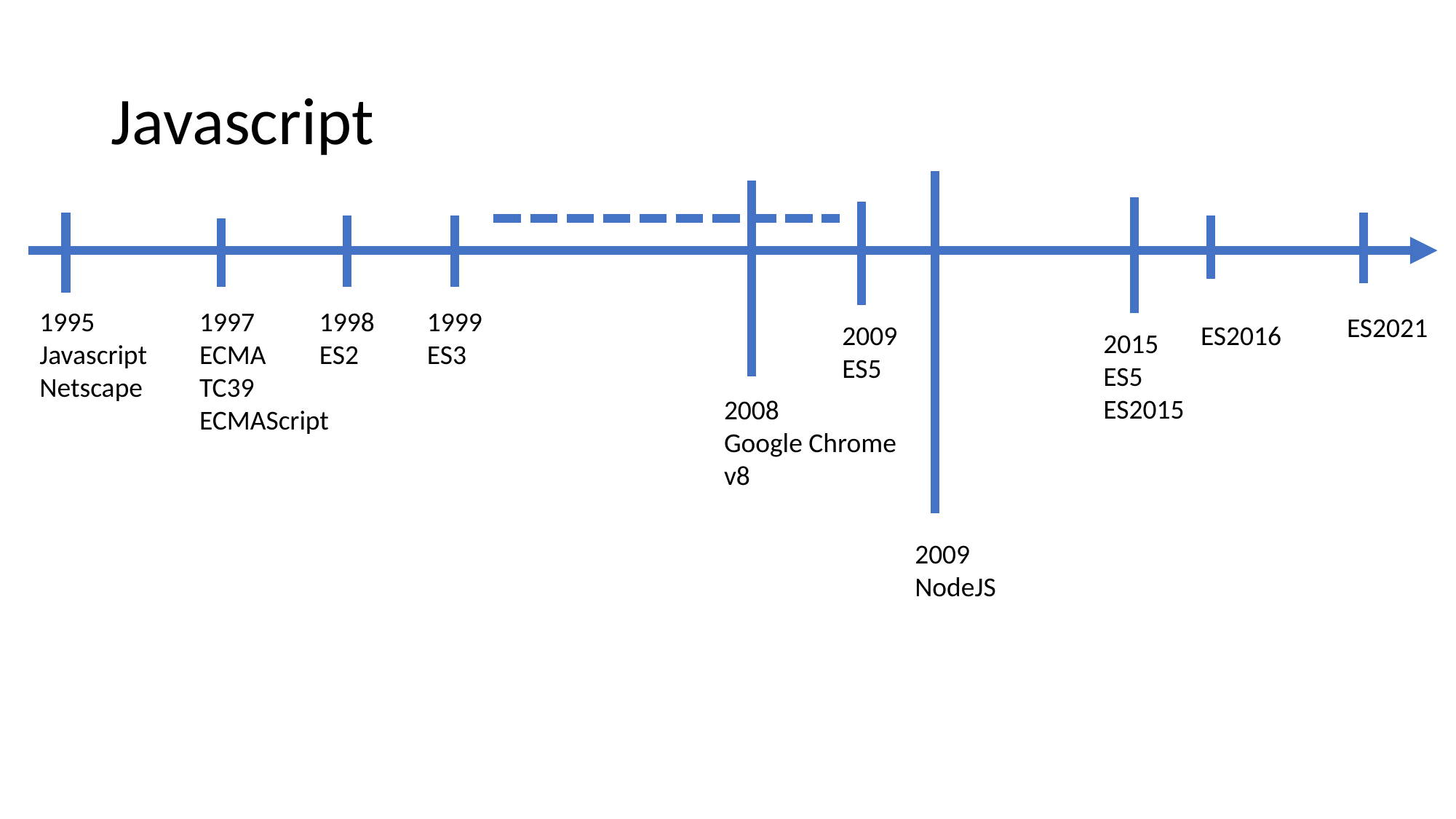

# Javascript
1999
ES3
1995
Javascript
Netscape
1997
ECMA
TC39
ECMAScript
1998
ES2
ES2021
2009
ES5
ES2016
2015
ES5
ES2015
2008
Google Chrome
v8
2009
NodeJS